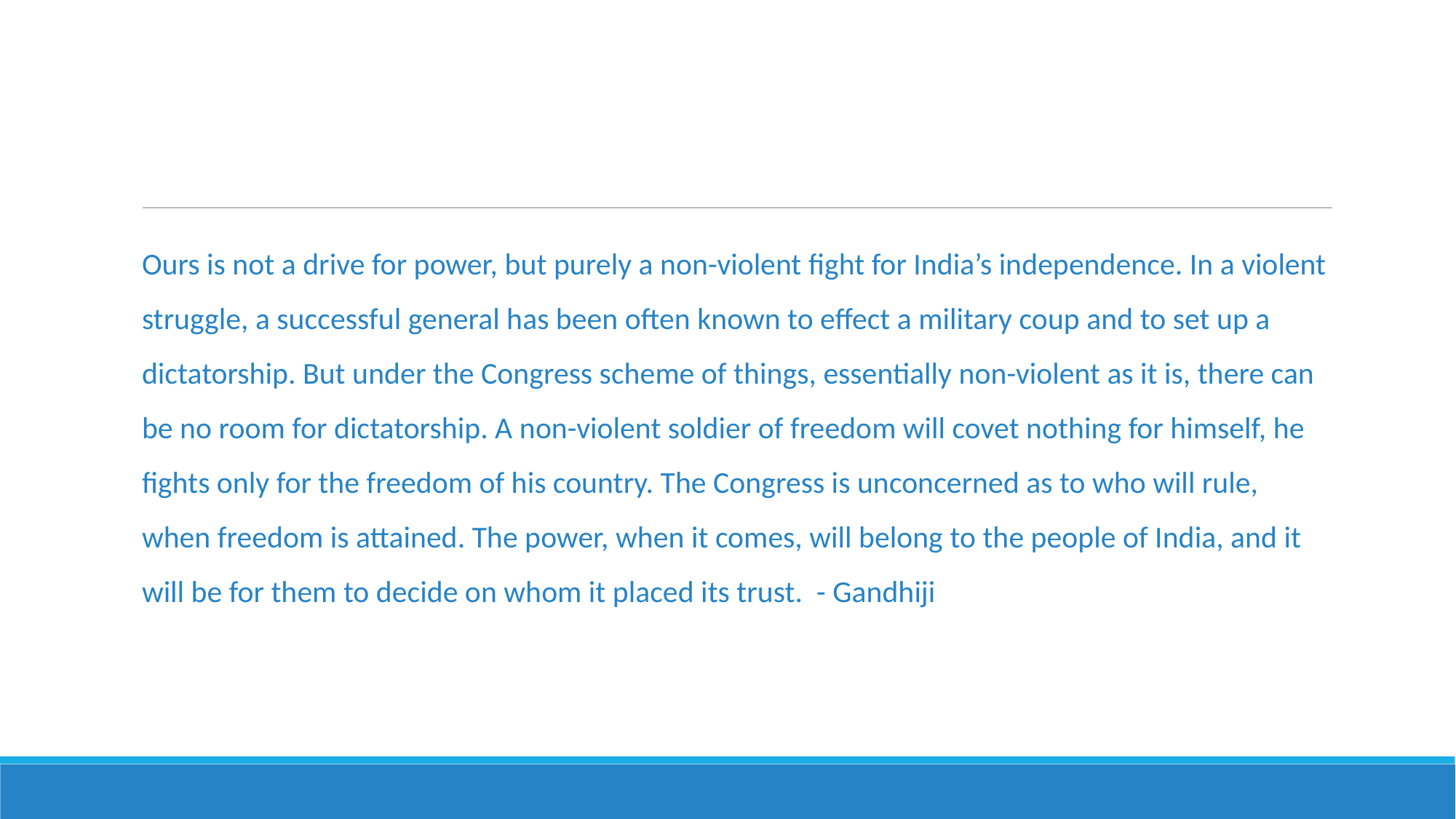

#
Ours is not a drive for power, but purely a non-violent fight for India’s independence. In a violent struggle, a successful general has been often known to effect a military coup and to set up a dictatorship. But under the Congress scheme of things, essentially non-violent as it is, there can be no room for dictatorship. A non-violent soldier of freedom will covet nothing for himself, he fights only for the freedom of his country. The Congress is unconcerned as to who will rule, when freedom is attained. The power, when it comes, will belong to the people of India, and it will be for them to decide on whom it placed its trust.  - Gandhiji